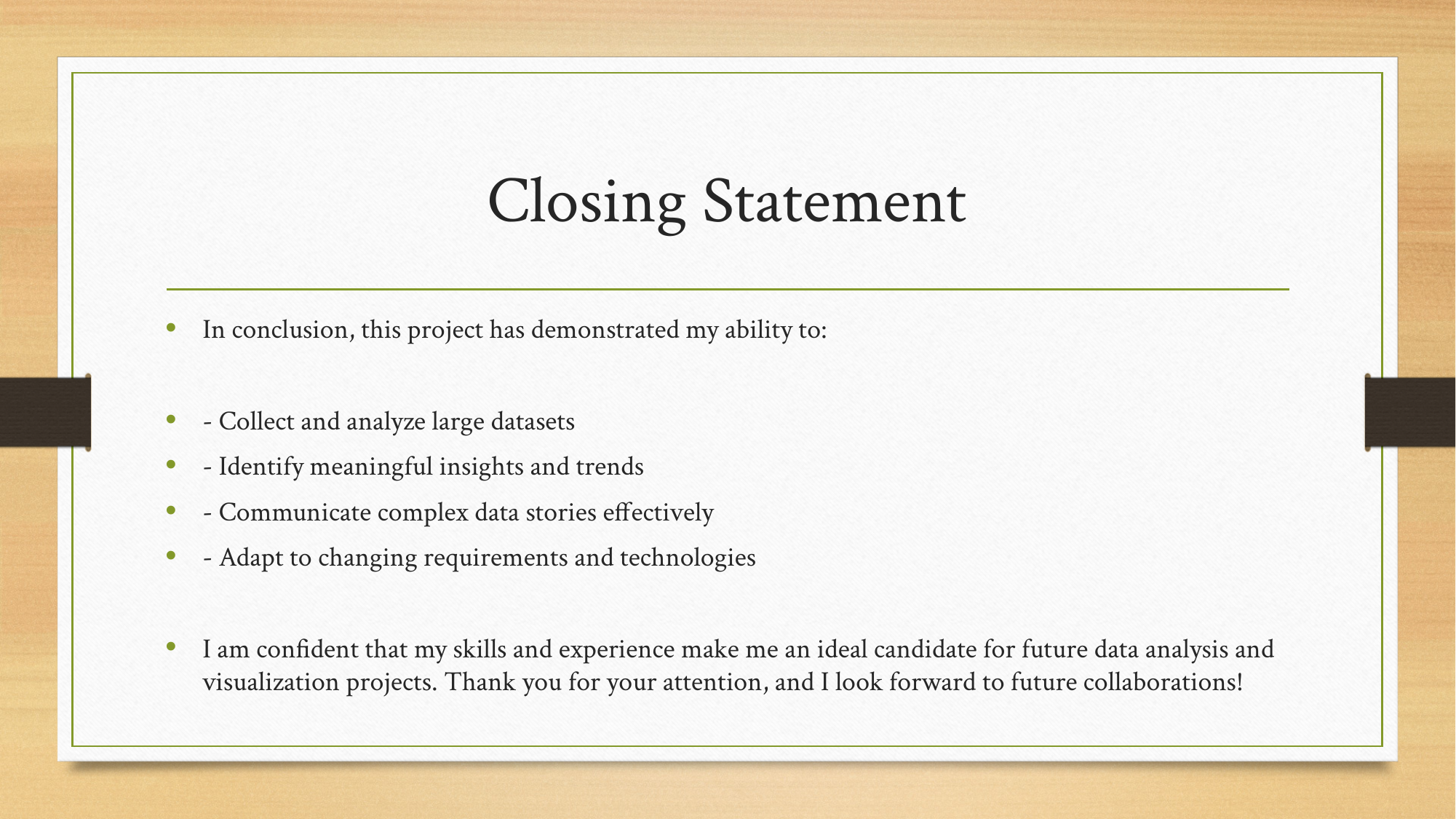

# Closing Statement
In conclusion, this project has demonstrated my ability to:

- Collect and analyze large datasets
- Identify meaningful insights and trends
- Communicate complex data stories effectively
- Adapt to changing requirements and technologies

I am confident that my skills and experience make me an ideal candidate for future data analysis and visualization projects. Thank you for your attention, and I look forward to future collaborations!